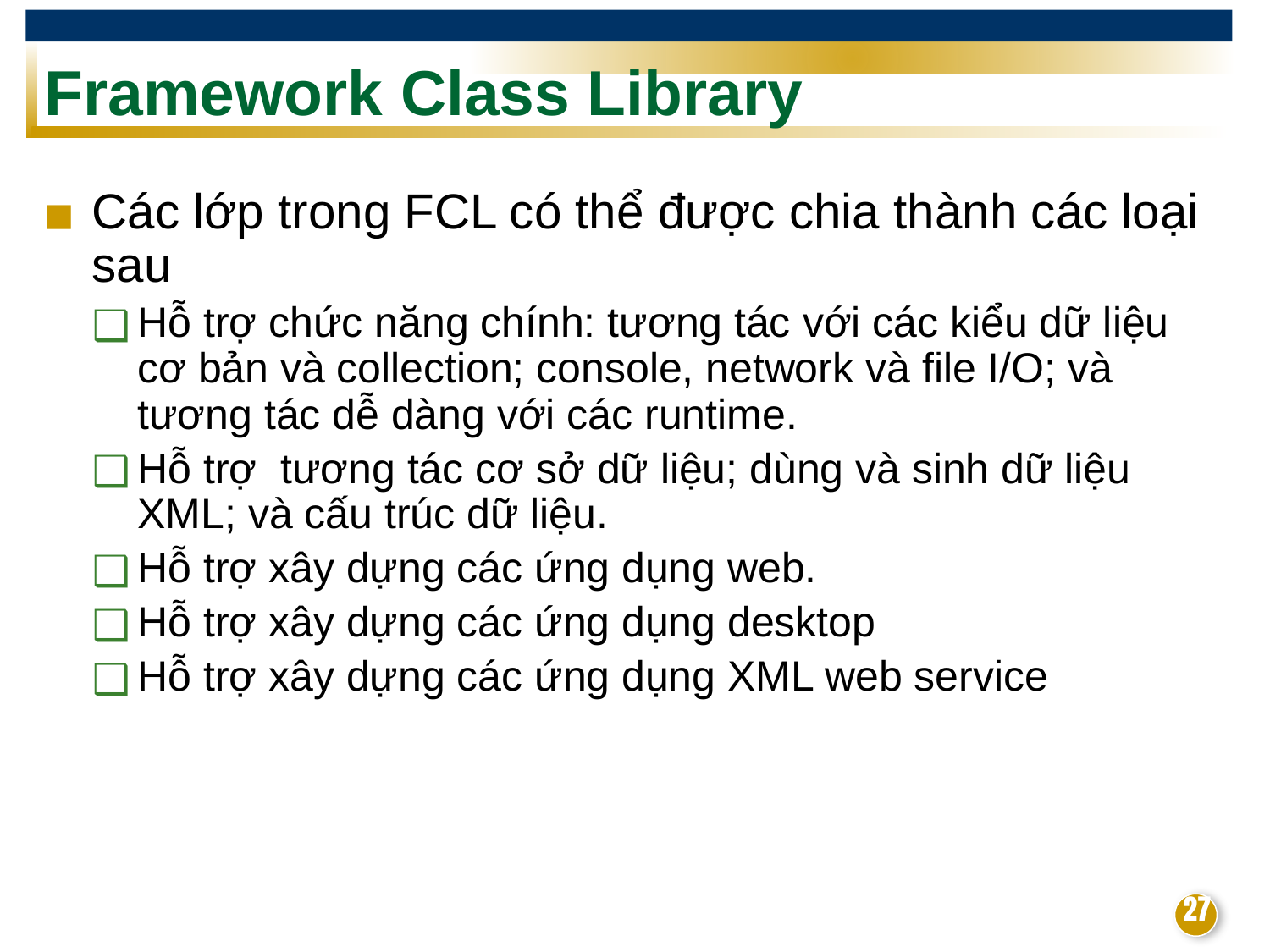

# Framework Class Library
Các lớp trong FCL có thể được chia thành các loại sau
Hỗ trợ chức năng chính: tương tác với các kiểu dữ liệu cơ bản và collection; console, network và file I/O; và tương tác dễ dàng với các runtime.
Hỗ trợ  tương tác cơ sở dữ liệu; dùng và sinh dữ liệu XML; và cấu trúc dữ liệu.
Hỗ trợ xây dựng các ứng dụng web.
Hỗ trợ xây dựng các ứng dụng desktop
Hỗ trợ xây dựng các ứng dụng XML web service
27